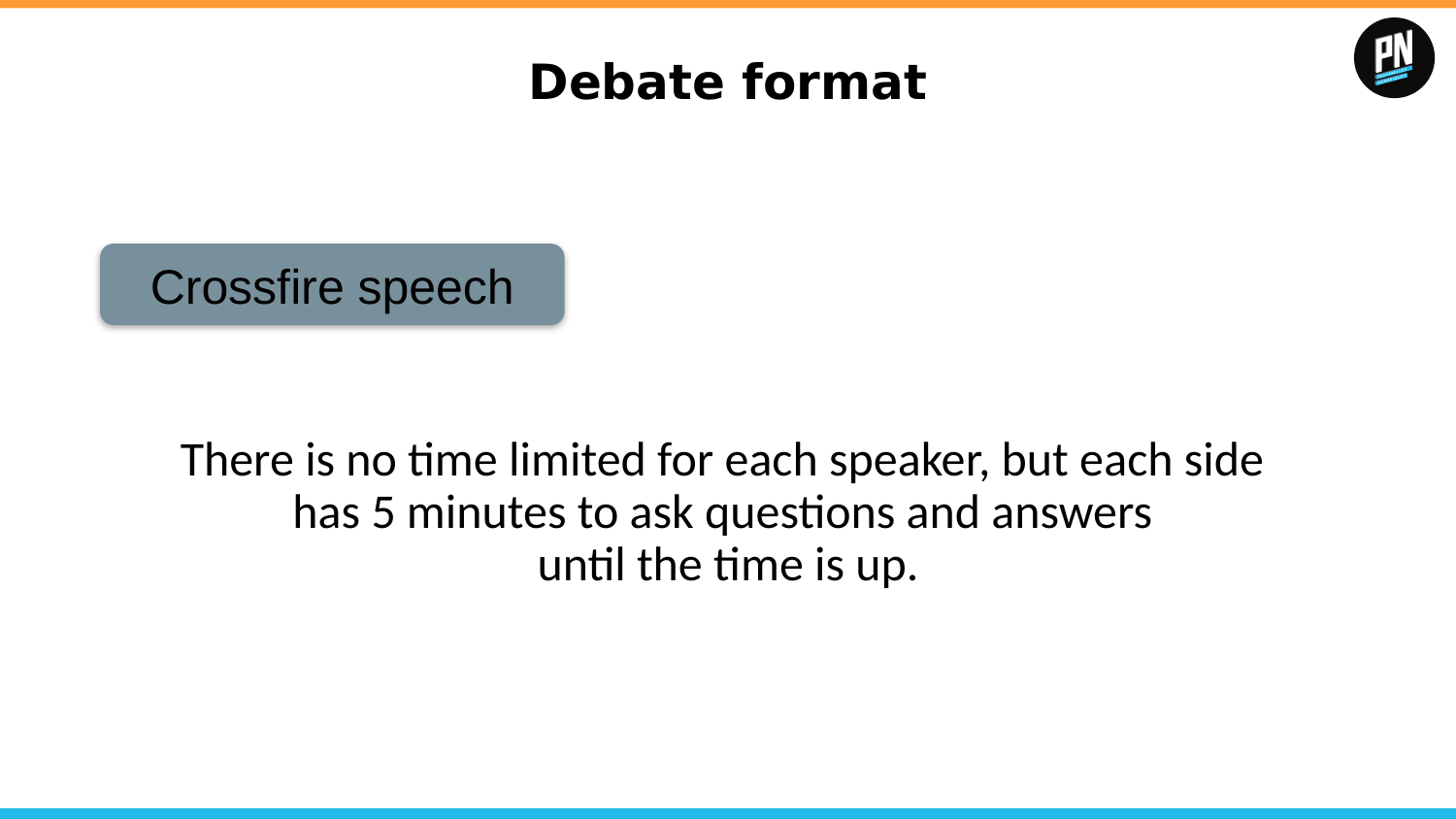

# Debate format
Crossfire speech
There is no time limited for each speaker, but each side
has 5 minutes to ask questions and answers
until the time is up.